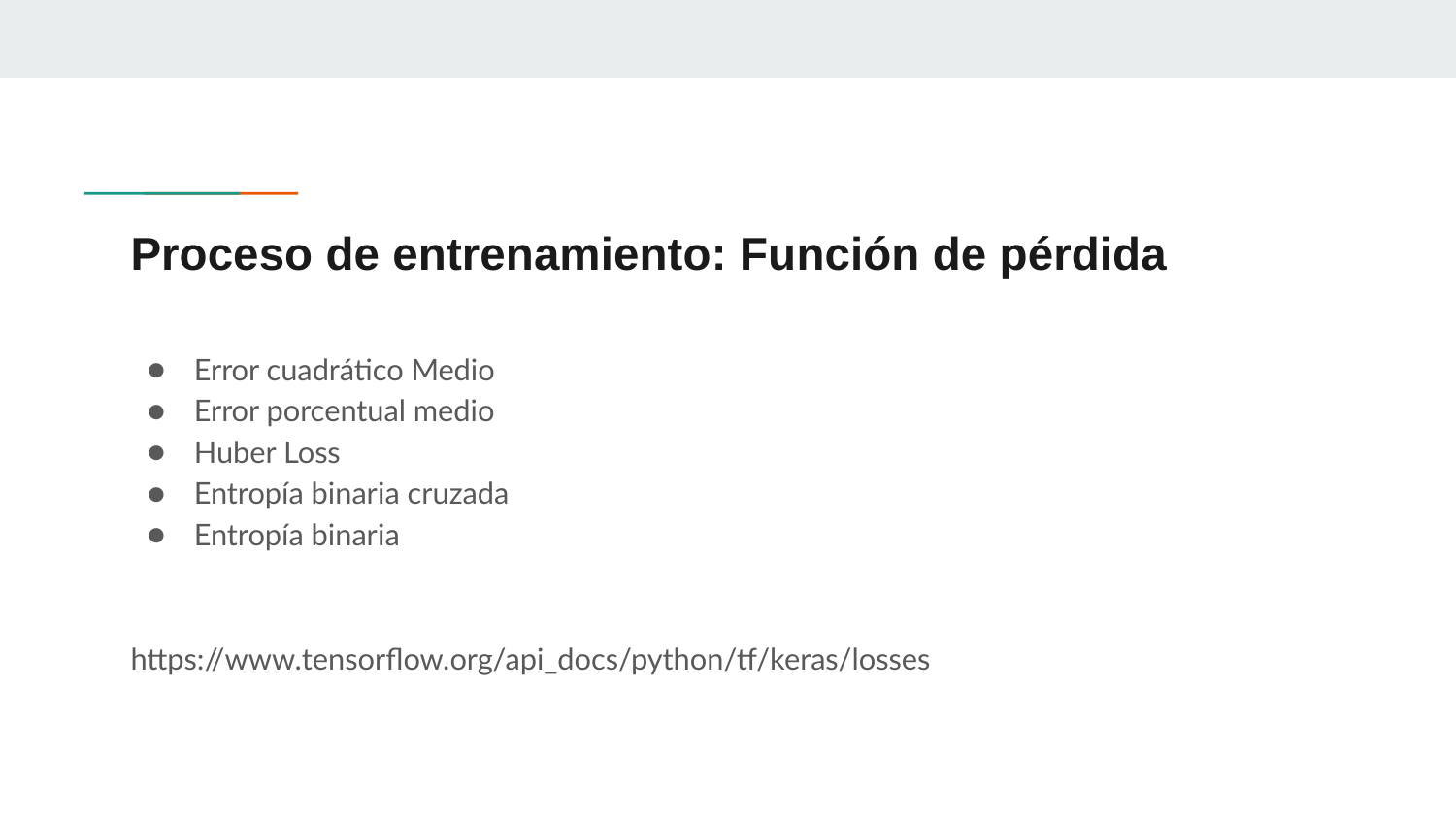

# Proceso de entrenamiento: Función de pérdida
Error cuadrático Medio
Error porcentual medio
Huber Loss
Entropía binaria cruzada
Entropía binaria

https://www.tensorflow.org/api_docs/python/tf/keras/losses